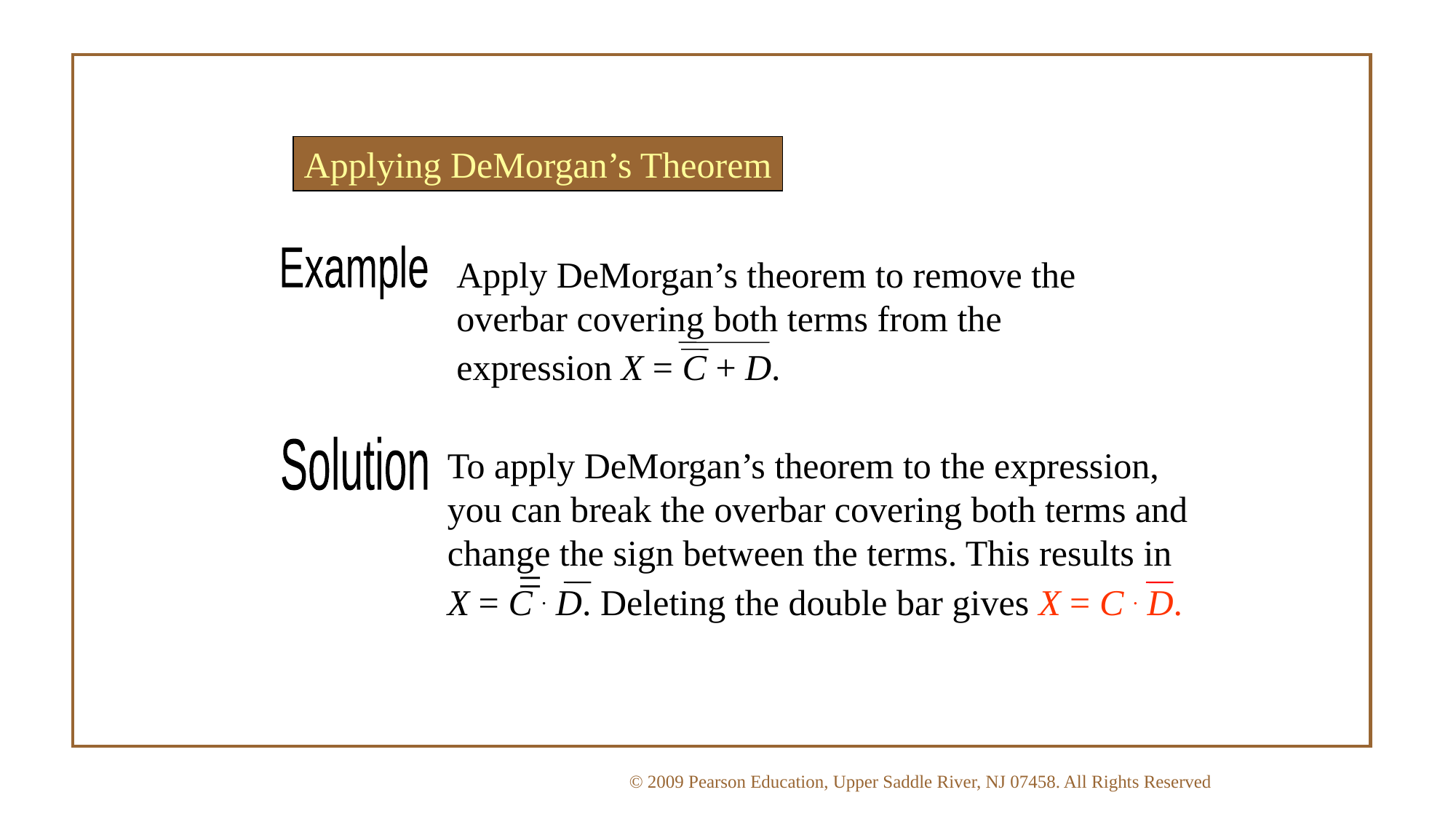

Applying DeMorgan’s Theorem
Apply DeMorgan’s theorem to remove the overbar covering both terms from the
expression X = C + D.
Example

Solution
To apply DeMorgan’s theorem to the expression, you can break the overbar covering both terms and change the sign between the terms. This results in
X = C . D. Deleting the double bar gives X = C . D.
=